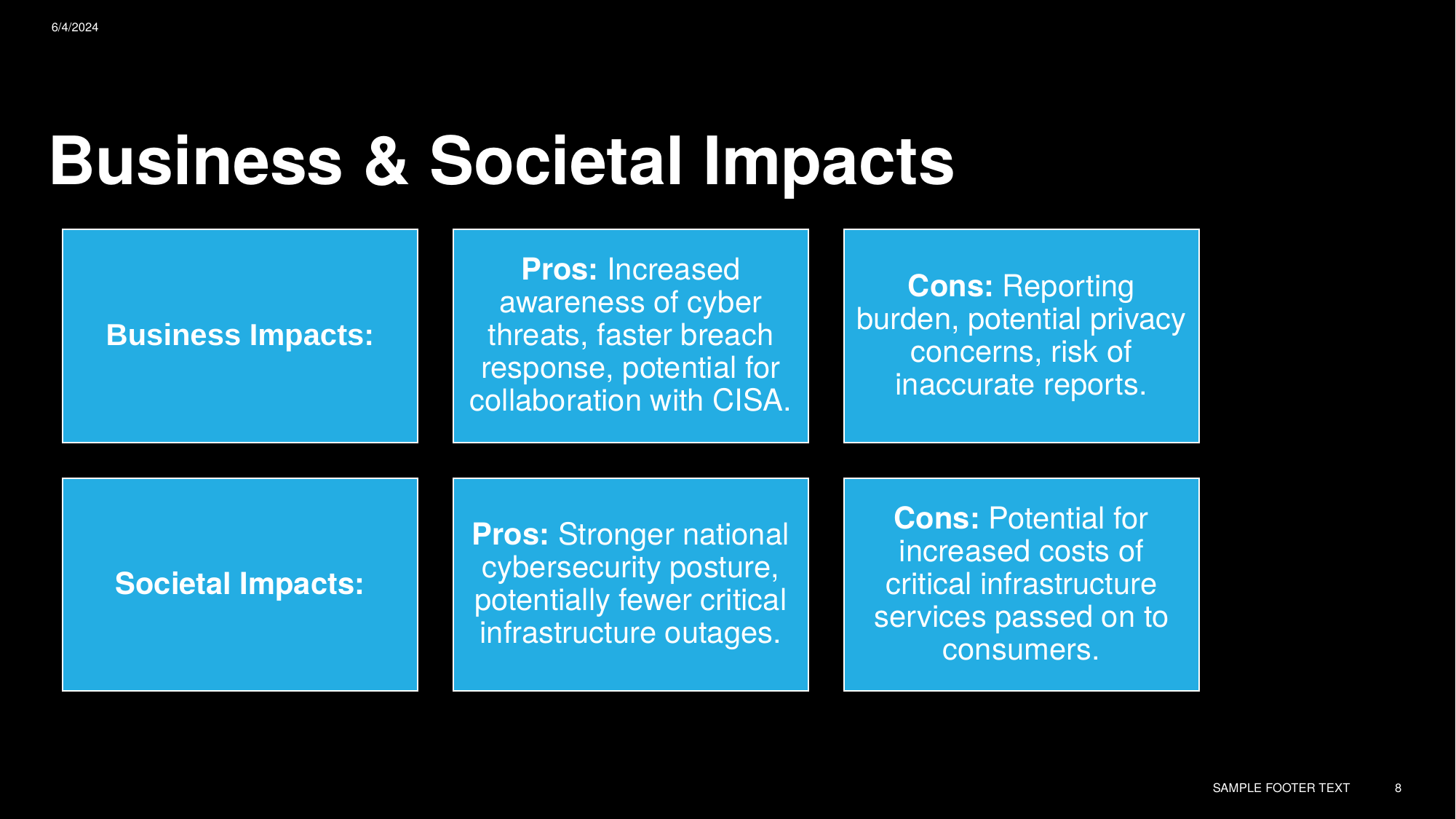

6/4/2024
# Business & Societal Impacts
Business Impacts:
Pros: Increased awareness of cyber threats, faster breach response, potential for collaboration with CISA.
Cons: Reporting burden, potential privacy concerns, risk of inaccurate reports.
Societal Impacts:
Pros: Stronger national cybersecurity posture, potentially fewer critical infrastructure outages.
Cons: Potential for increased costs of critical infrastructure services passed on to consumers.
Sample Footer Text
8